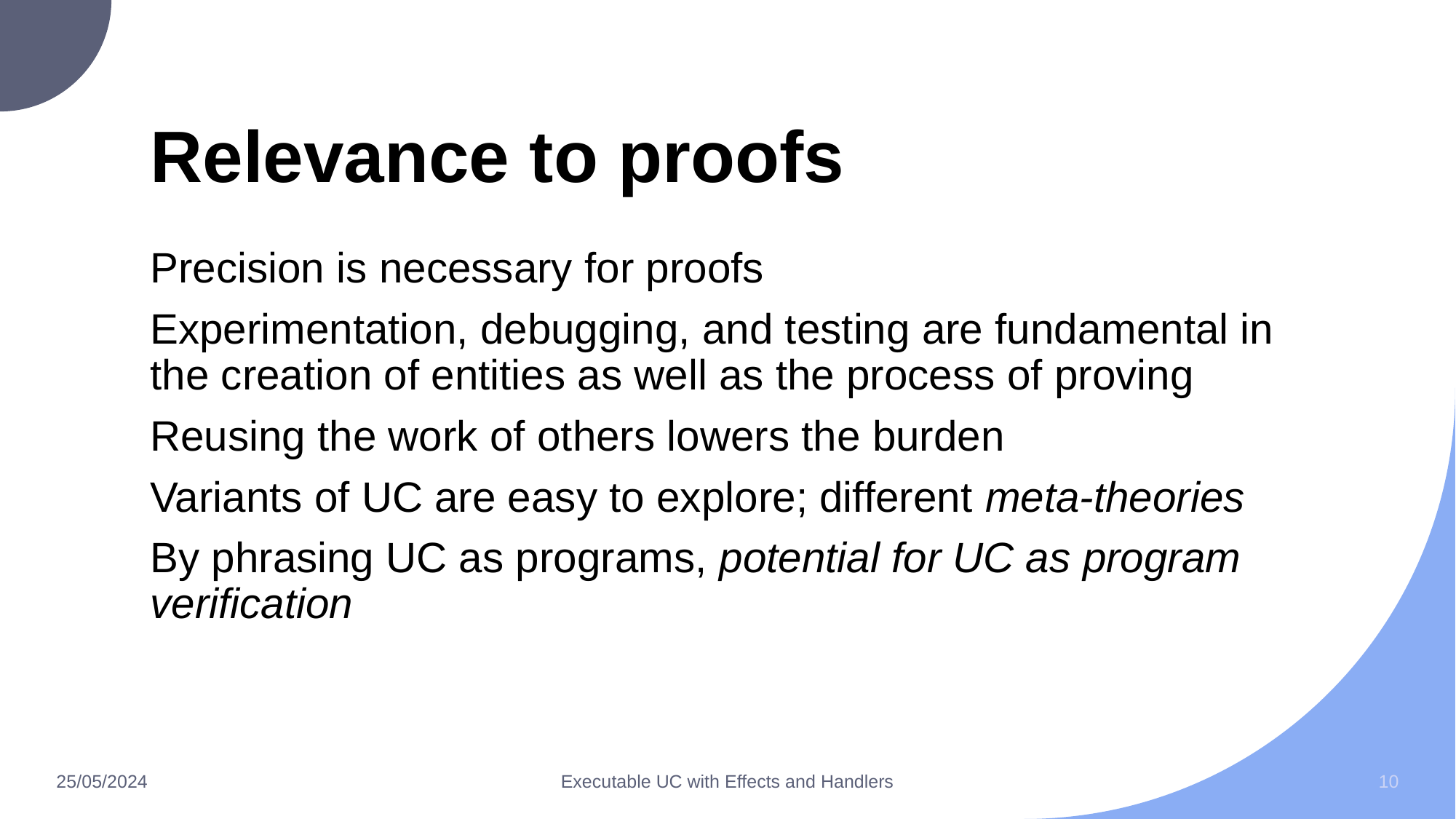

# Relevance to proofs
Precision is necessary for proofs
Experimentation, debugging, and testing are fundamental in the creation of entities as well as the process of proving
Reusing the work of others lowers the burden
Variants of UC are easy to explore; different meta-theories
By phrasing UC as programs, potential for UC as program verification
25/05/2024
Executable UC with Effects and Handlers
10